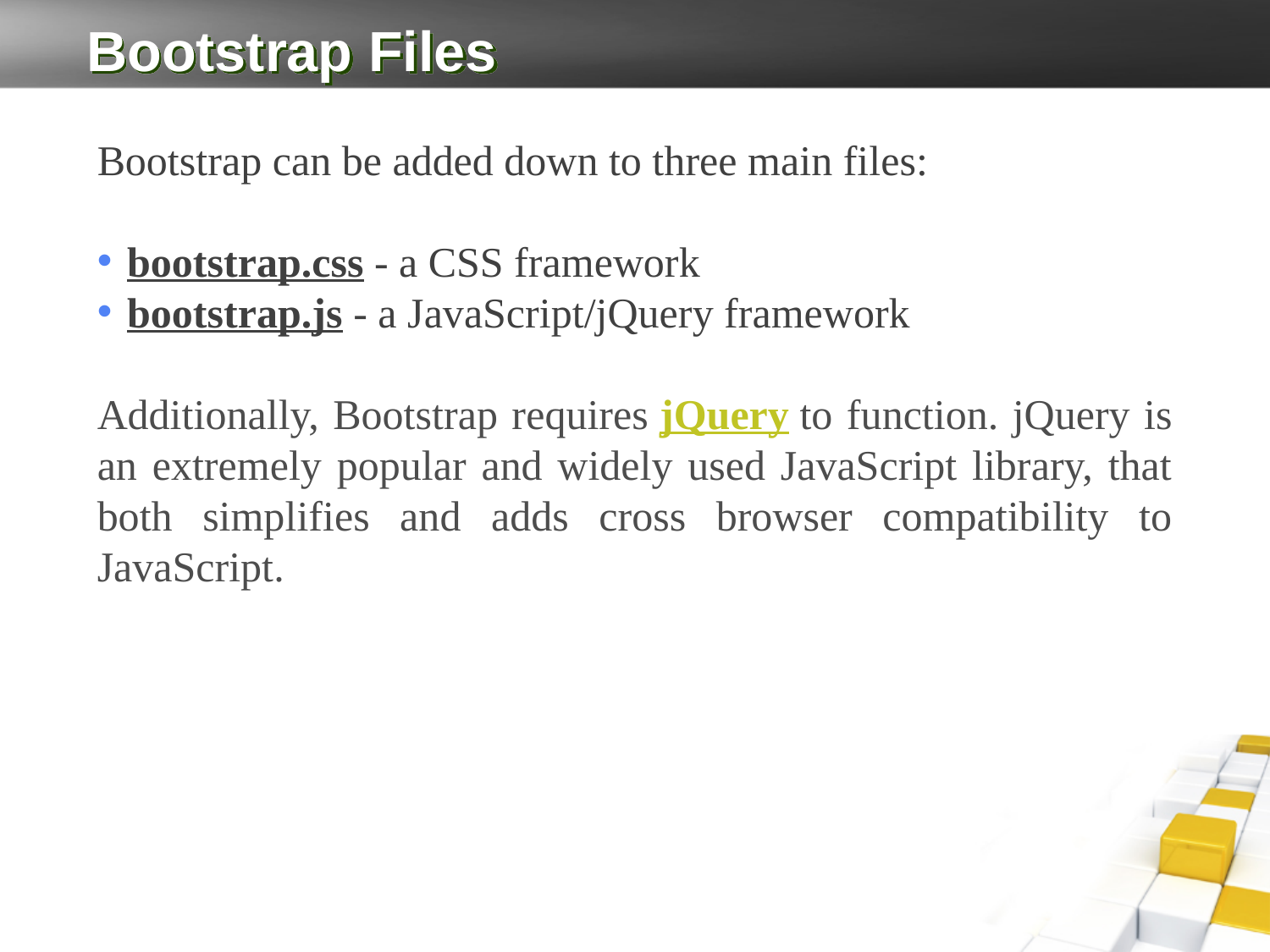

# Bootstrap Files
Bootstrap can be added down to three main files:

bootstrap.css - a CSS framework
bootstrap.js - a JavaScript/jQuery framework

Additionally, Bootstrap requires jQuery to function. jQuery is an extremely popular and widely used JavaScript library, that both simplifies and adds cross browser compatibility to JavaScript.